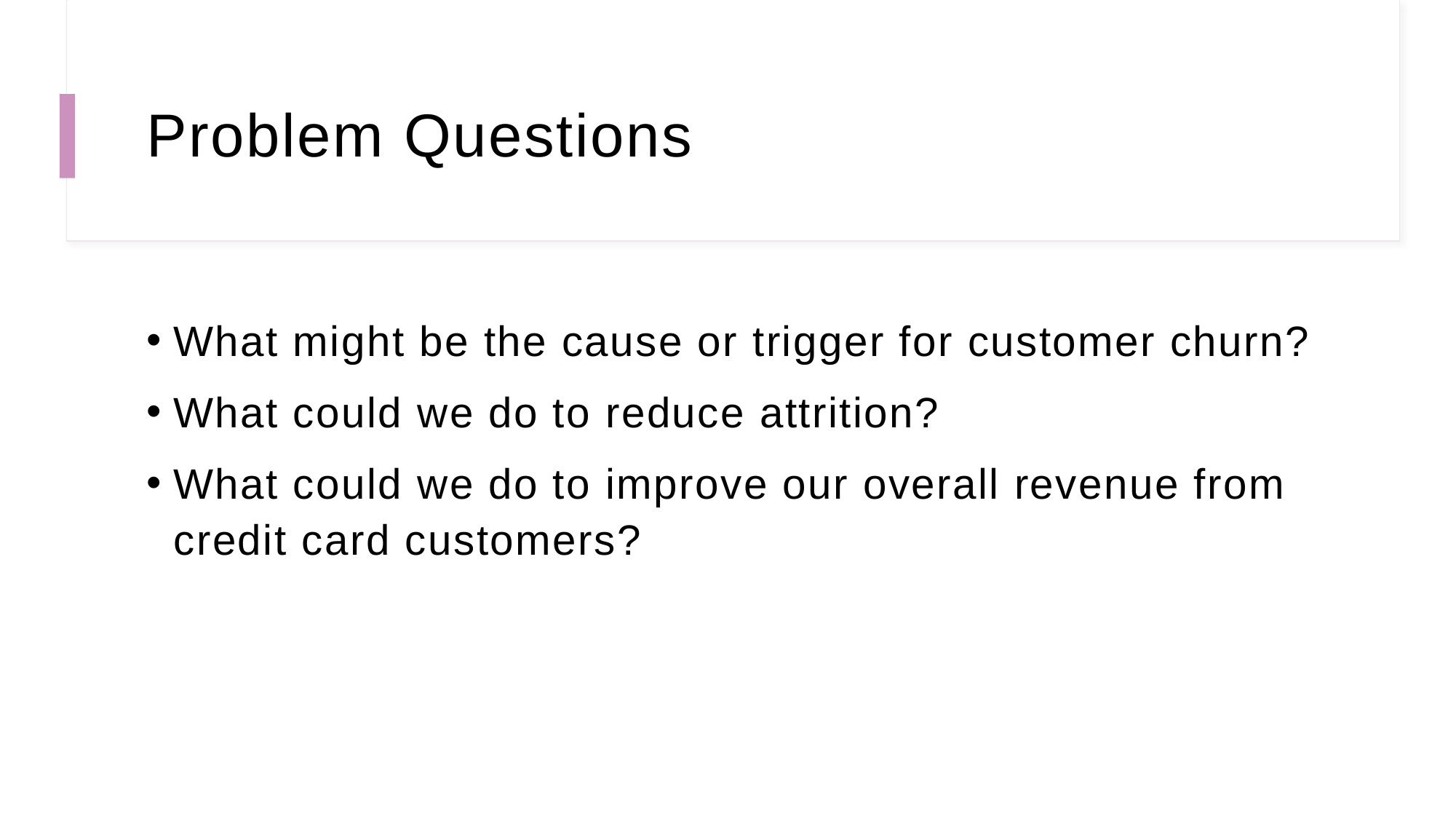

# Problem Questions
What might be the cause or trigger for customer churn?
What could we do to reduce attrition?
What could we do to improve our overall revenue from credit card customers?